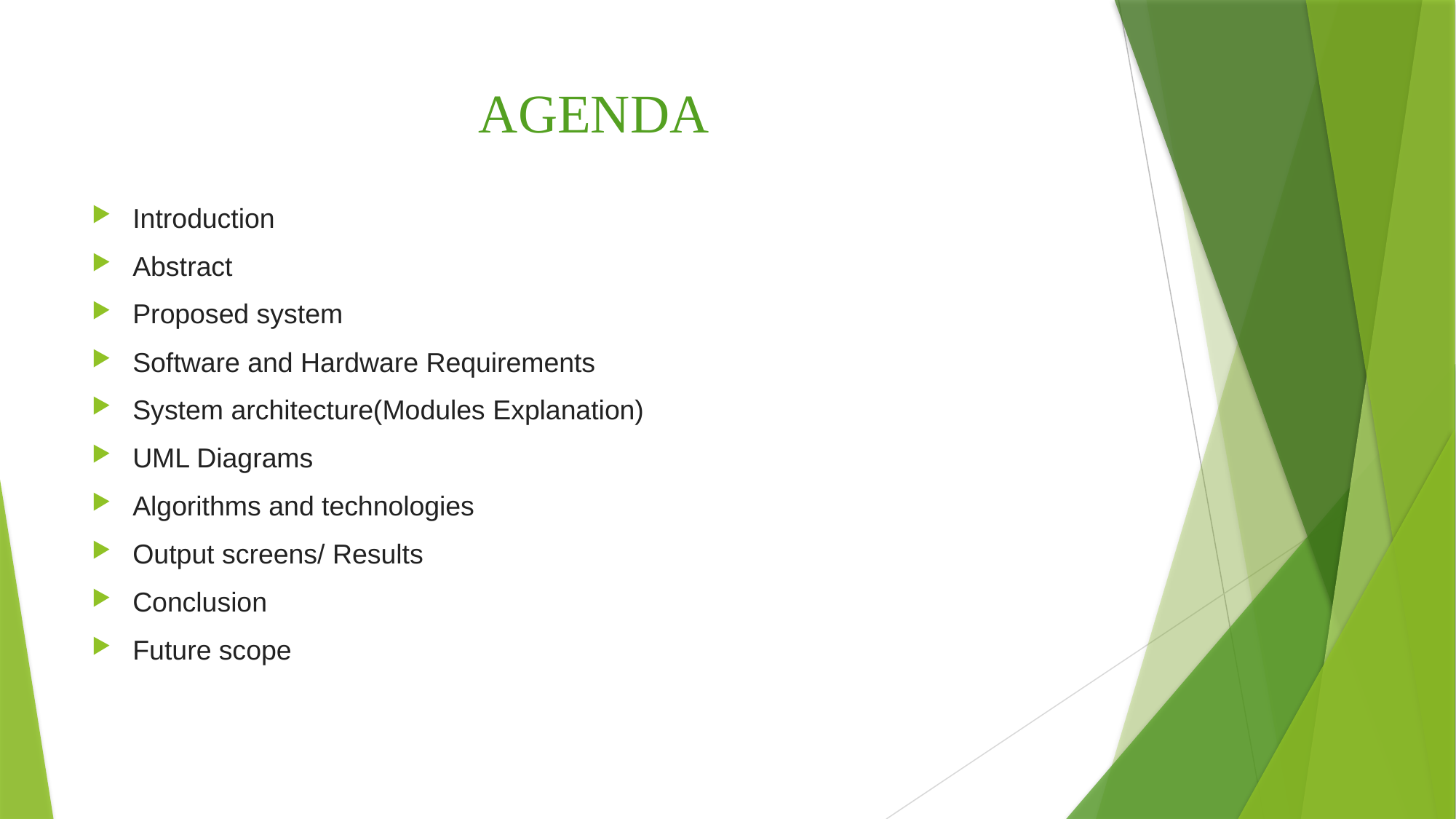

# AGENDA
Introduction
Abstract
Proposed system
Software and Hardware Requirements
System architecture(Modules Explanation)
UML Diagrams
Algorithms and technologies
Output screens/ Results
Conclusion
Future scope